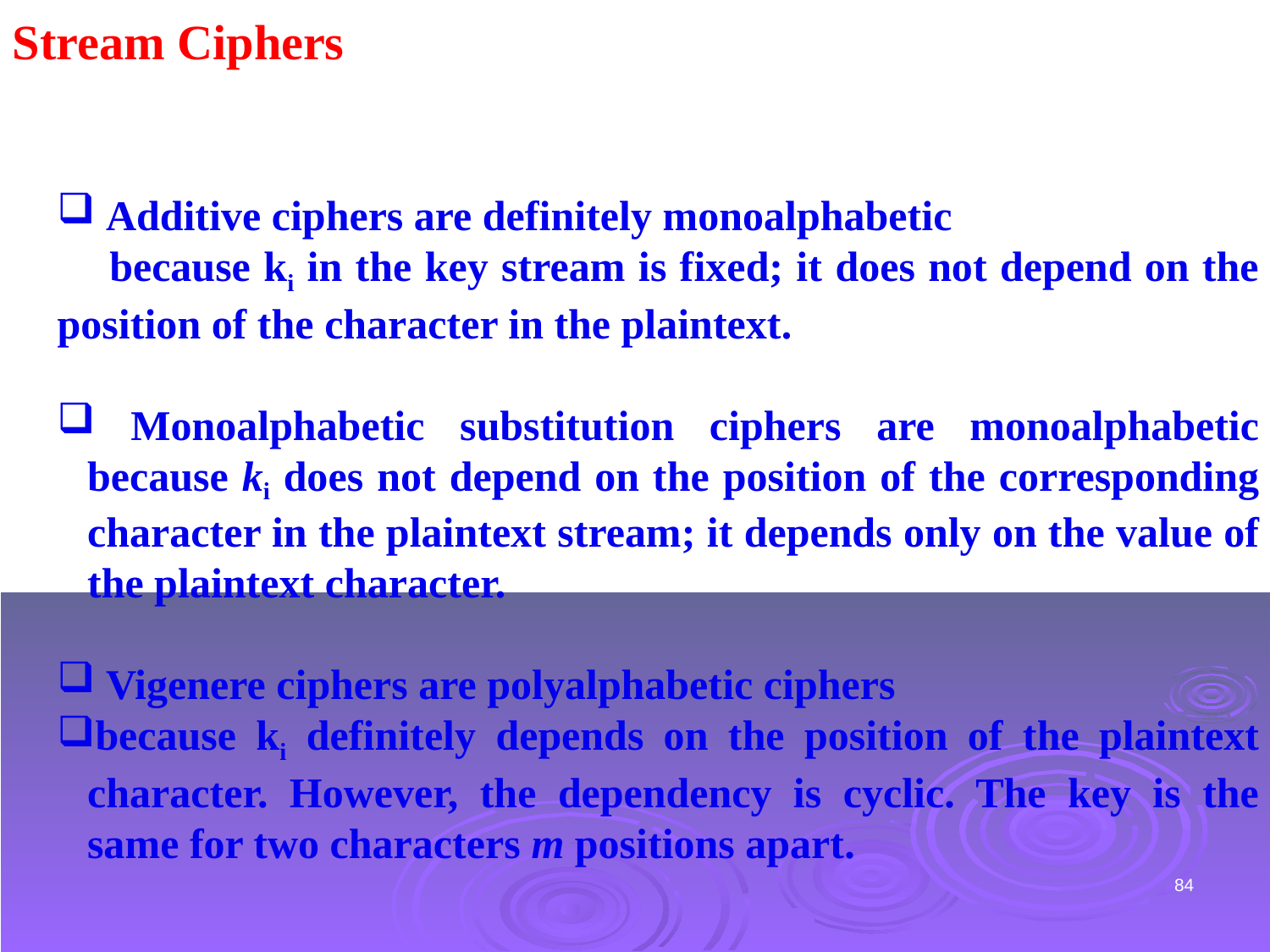

Stream Ciphers

 Additive ciphers are definitely monoalphabetic
    because ki in the key stream is fixed; it does not depend on the position of the character in the plaintext.

 Monoalphabetic substitution ciphers are monoalphabetic because ki does not depend on the position of the corresponding character in the plaintext stream; it depends only on the value of the plaintext character.

 Vigenere ciphers are polyalphabetic ciphers
because ki definitely depends on the position of the plaintext character. However, the dependency is cyclic. The key is the same for two characters m positions apart.
84